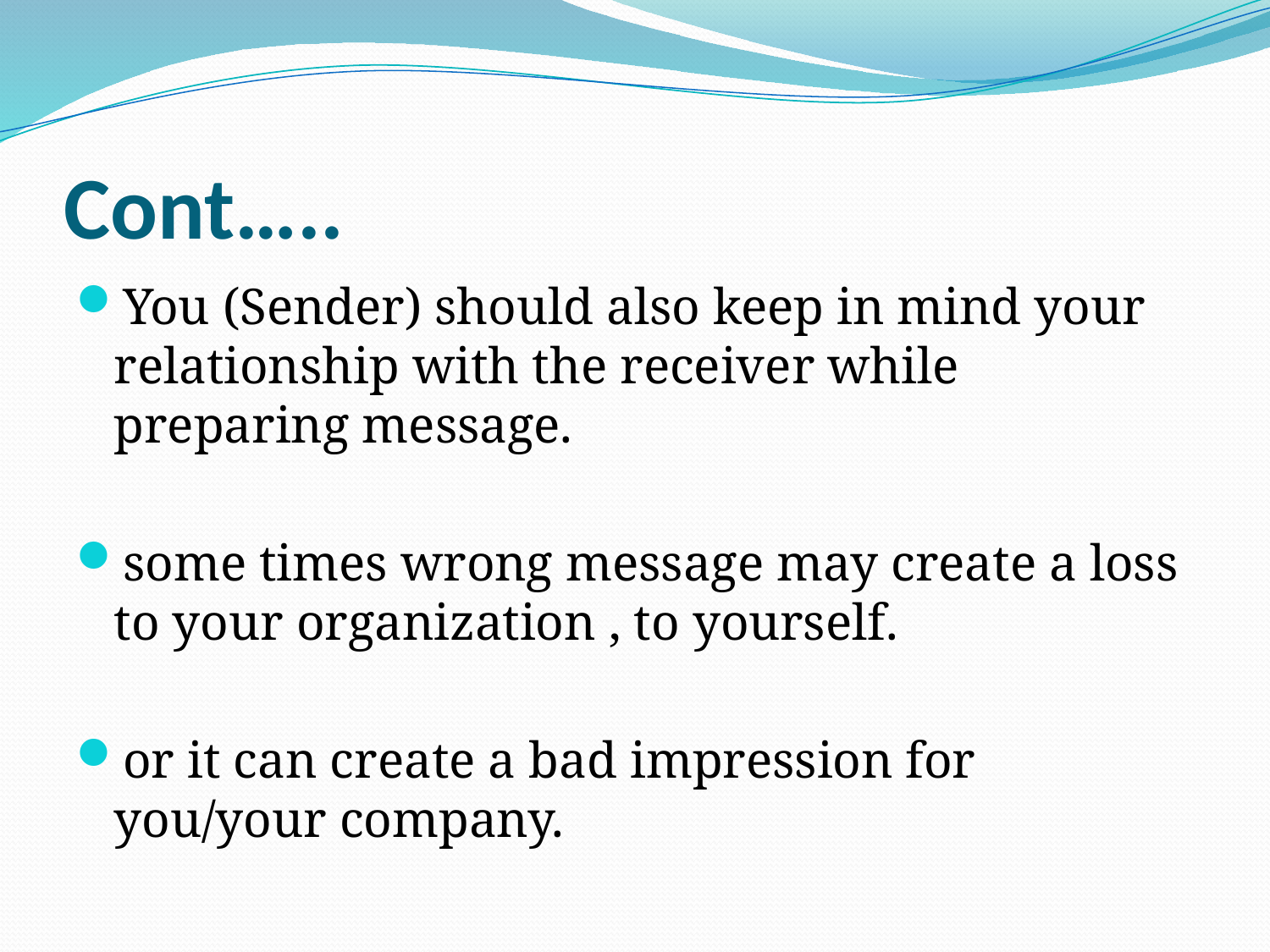

# Cont…..
You (Sender) should also keep in mind your relationship with the receiver while preparing message.

some times wrong message may create a loss to your organization , to yourself.

or it can create a bad impression for you/your company.